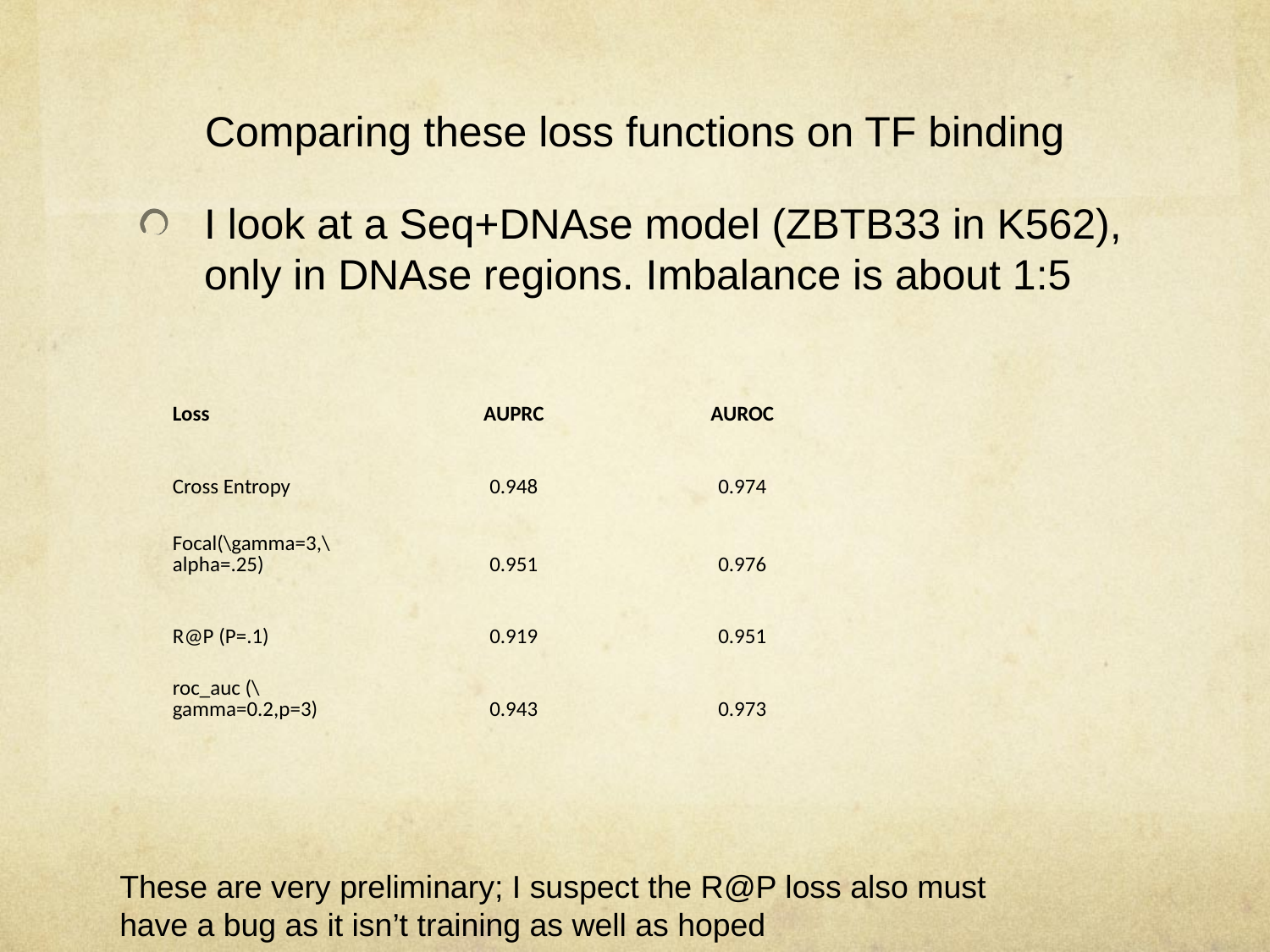

# Comparing these loss functions on TF binding
I look at a Seq+DNAse model (ZBTB33 in K562), only in DNAse regions. Imbalance is about 1:5
| Loss | AUPRC | AUROC |
| --- | --- | --- |
| Cross Entropy | 0.948 | 0.974 |
| Focal(\gamma=3,\alpha=.25) | 0.951 | 0.976 |
| R@P (P=.1) | 0.919 | 0.951 |
| roc\_auc (\gamma=0.2,p=3) | 0.943 | 0.973 |
These are very preliminary; I suspect the R@P loss also must have a bug as it isn’t training as well as hoped